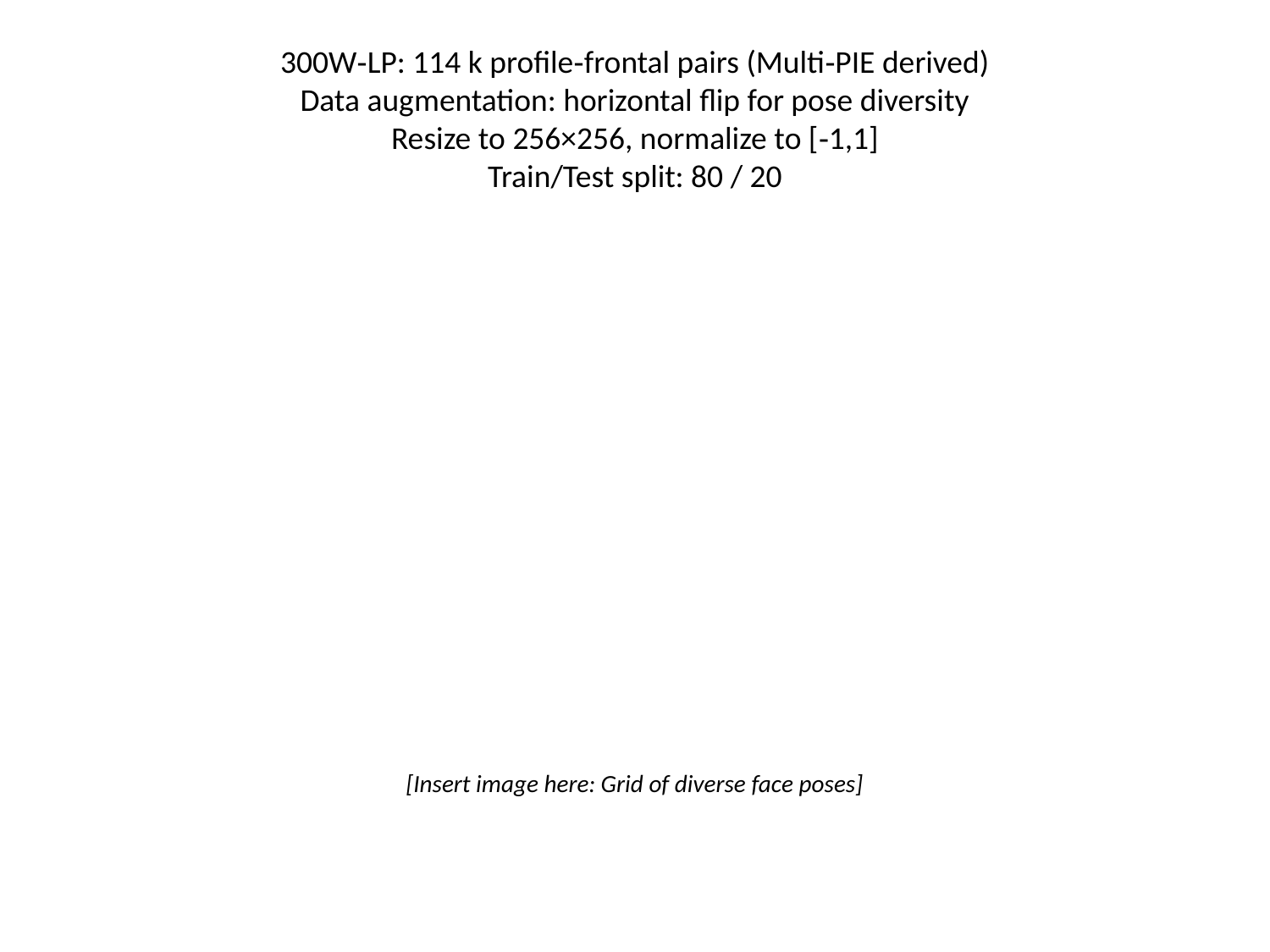

# 300W‑LP: 114 k profile‑frontal pairs (Multi‑PIE derived)
Data augmentation: horizontal flip for pose diversity
Resize to 256×256, normalize to [‑1,1]
Train/Test split: 80 / 20

[Insert image here: Grid of diverse face poses]